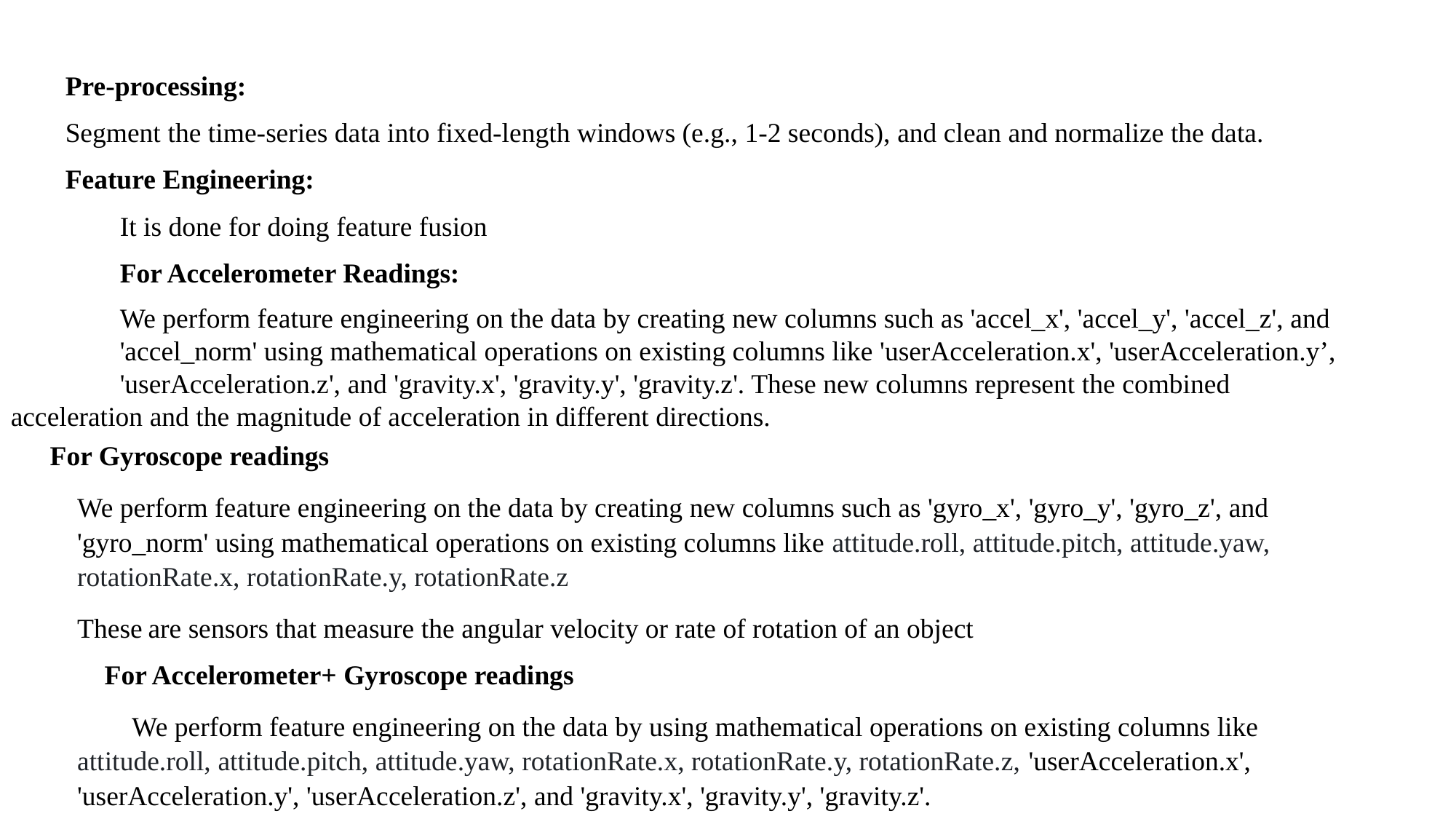

Pre-processing:
Segment the time-series data into fixed-length windows (e.g., 1-2 seconds), and clean and normalize the data.
Feature Engineering:
It is done for doing feature fusion
For Accelerometer Readings:
	We perform feature engineering on the data by creating new columns such as 'accel_x', 'accel_y', 'accel_z', and 	'accel_norm' using mathematical operations on existing columns like 'userAcceleration.x', 'userAcceleration.y’, 	'userAcceleration.z', and 'gravity.x', 'gravity.y', 'gravity.z'. These new columns represent the combined 	acceleration and the magnitude of acceleration in different directions.
For Gyroscope readings
We perform feature engineering on the data by creating new columns such as 'gyro_x', 'gyro_y', 'gyro_z', and 'gyro_norm' using mathematical operations on existing columns like attitude.roll, attitude.pitch, attitude.yaw, rotationRate.x, rotationRate.y, rotationRate.z
These are sensors that measure the angular velocity or rate of rotation of an object
For Accelerometer+ Gyroscope readings
We perform feature engineering on the data by using mathematical operations on existing columns like attitude.roll, attitude.pitch, attitude.yaw, rotationRate.x, rotationRate.y, rotationRate.z, 'userAcceleration.x', 'userAcceleration.y', 'userAcceleration.z', and 'gravity.x', 'gravity.y', 'gravity.z'.